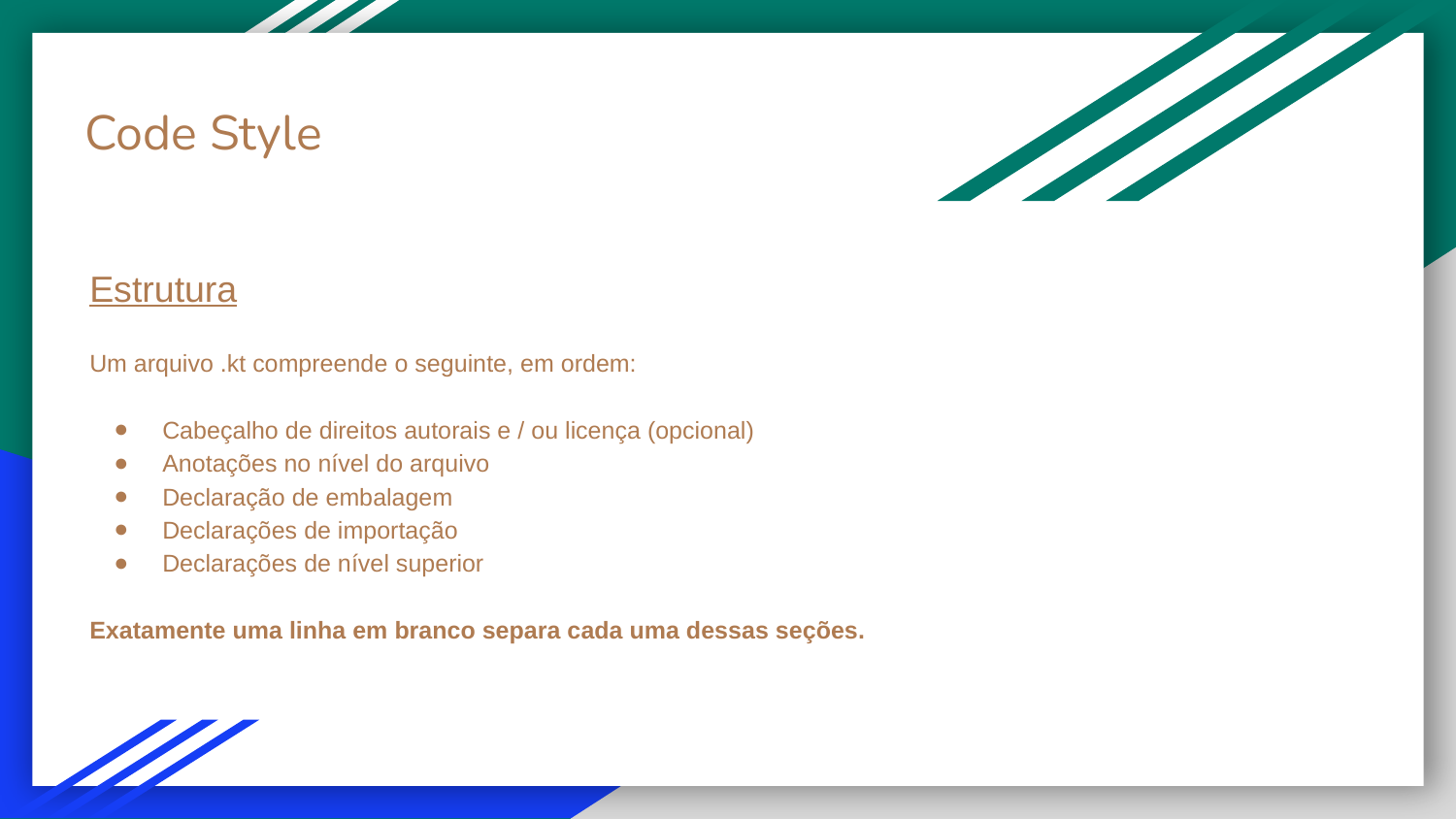

# Code Style
Estrutura

Um arquivo .kt compreende o seguinte, em ordem:

Cabeçalho de direitos autorais e / ou licença (opcional)
Anotações no nível do arquivo
Declaração de embalagem
Declarações de importação
Declarações de nível superior

Exatamente uma linha em branco separa cada uma dessas seções.